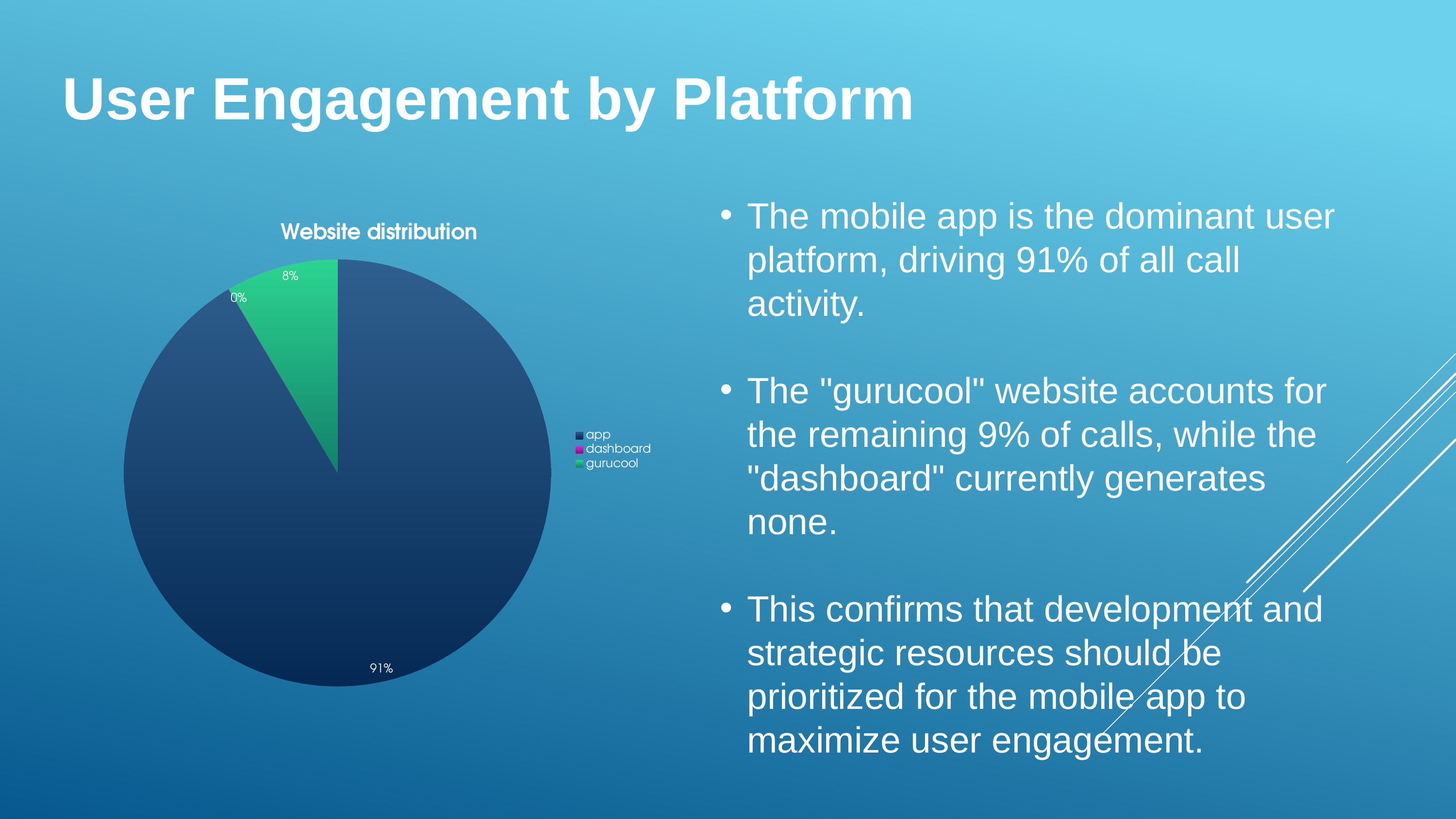

User Engagement by Platform
The mobile app is the dominant user platform, driving 91% of all call activity.

The "gurucool" website accounts for the remaining 9% of calls, while the "dashboard" currently generates none.

This confirms that development and strategic resources should be prioritized for the mobile app to maximize user engagement.

### Chart: Website distribution

| Category | Total |
|---|---|
| app | 7652.0 |
| dashboard | 2.0 |
| gurucool | 711.0 |